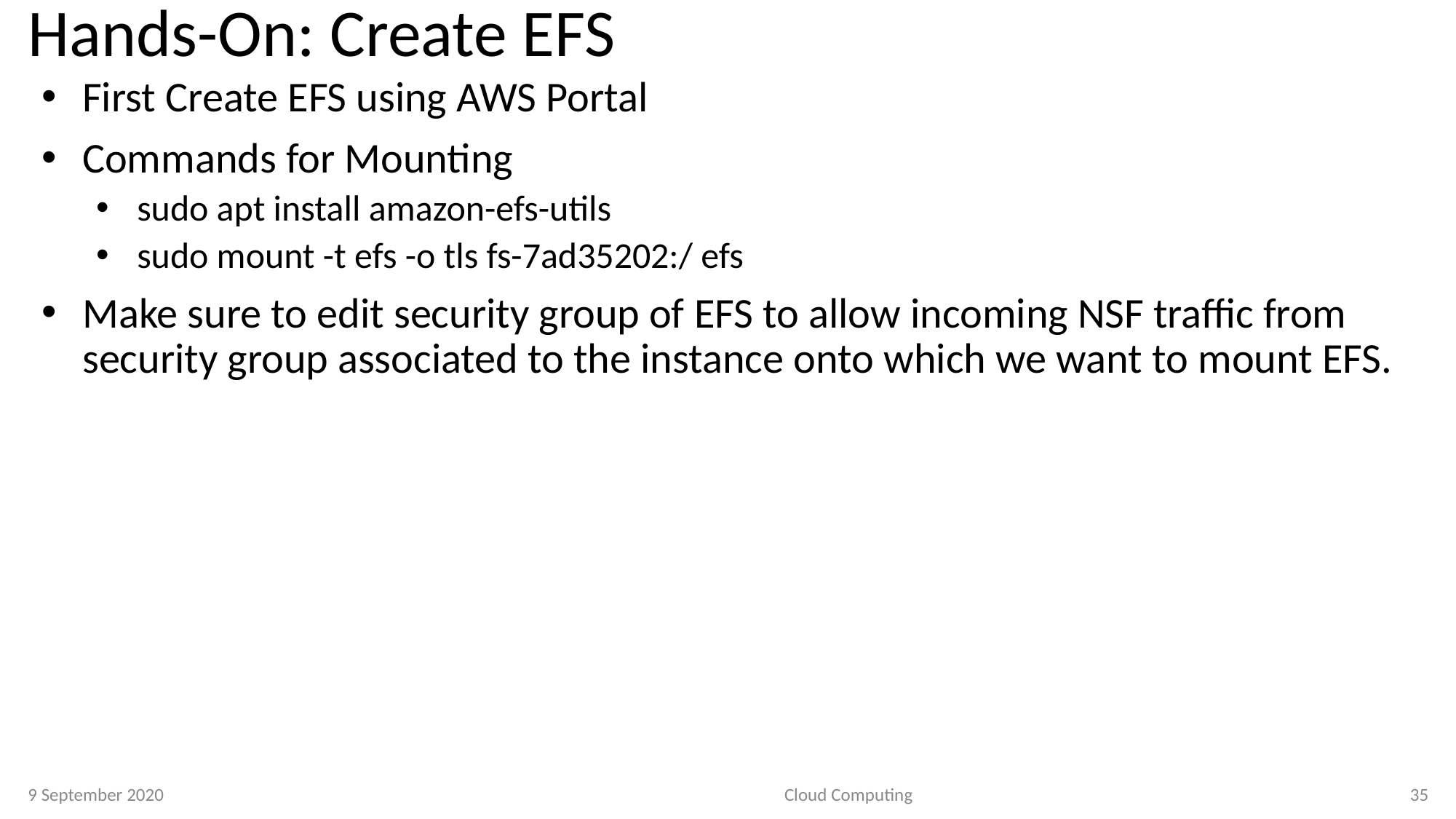

# Hands-On: Create EFS
First Create EFS using AWS Portal
Commands for Mounting
sudo apt install amazon-efs-utils
sudo mount -t efs -o tls fs-7ad35202:/ efs
Make sure to edit security group of EFS to allow incoming NSF traffic from security group associated to the instance onto which we want to mount EFS.

9 September 2020
Cloud Computing
35